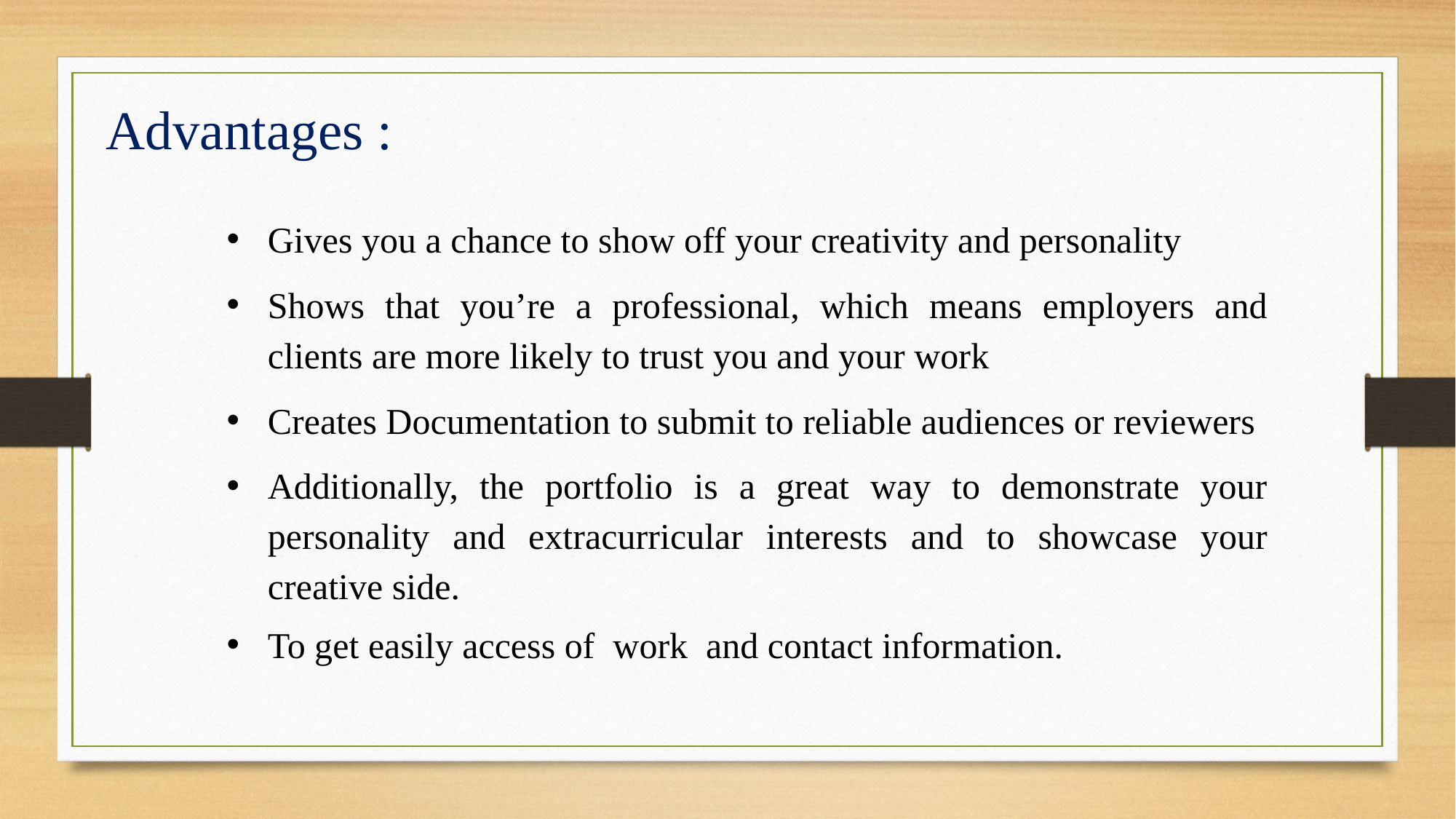

Advantages :
Gives you a chance to show off your creativity and personality
Shows that you’re a professional, which means employers and clients are more likely to trust you and your work
Creates Documentation to submit to reliable audiences or reviewers
Additionally, the portfolio is a great way to demonstrate your personality and extracurricular interests and to showcase your creative side.
To get easily access of  work  and contact information.